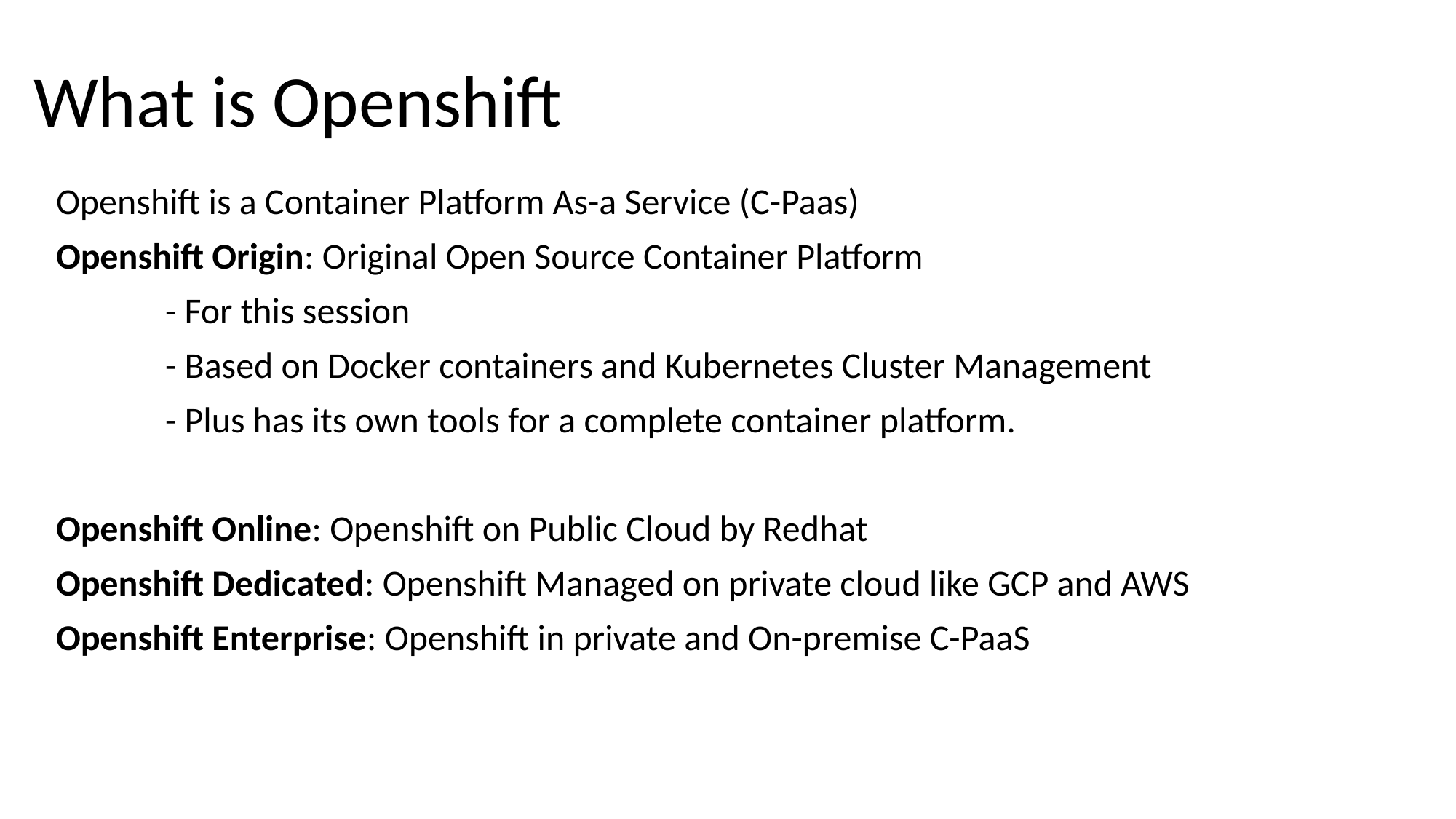

# What is Openshift
Openshift is a Container Platform As-a Service (C-Paas)
Openshift Origin: Original Open Source Container Platform
	- For this session
	- Based on Docker containers and Kubernetes Cluster Management
	- Plus has its own tools for a complete container platform.

Openshift Online: Openshift on Public Cloud by Redhat
Openshift Dedicated: Openshift Managed on private cloud like GCP and AWS
Openshift Enterprise: Openshift in private and On-premise C-PaaS